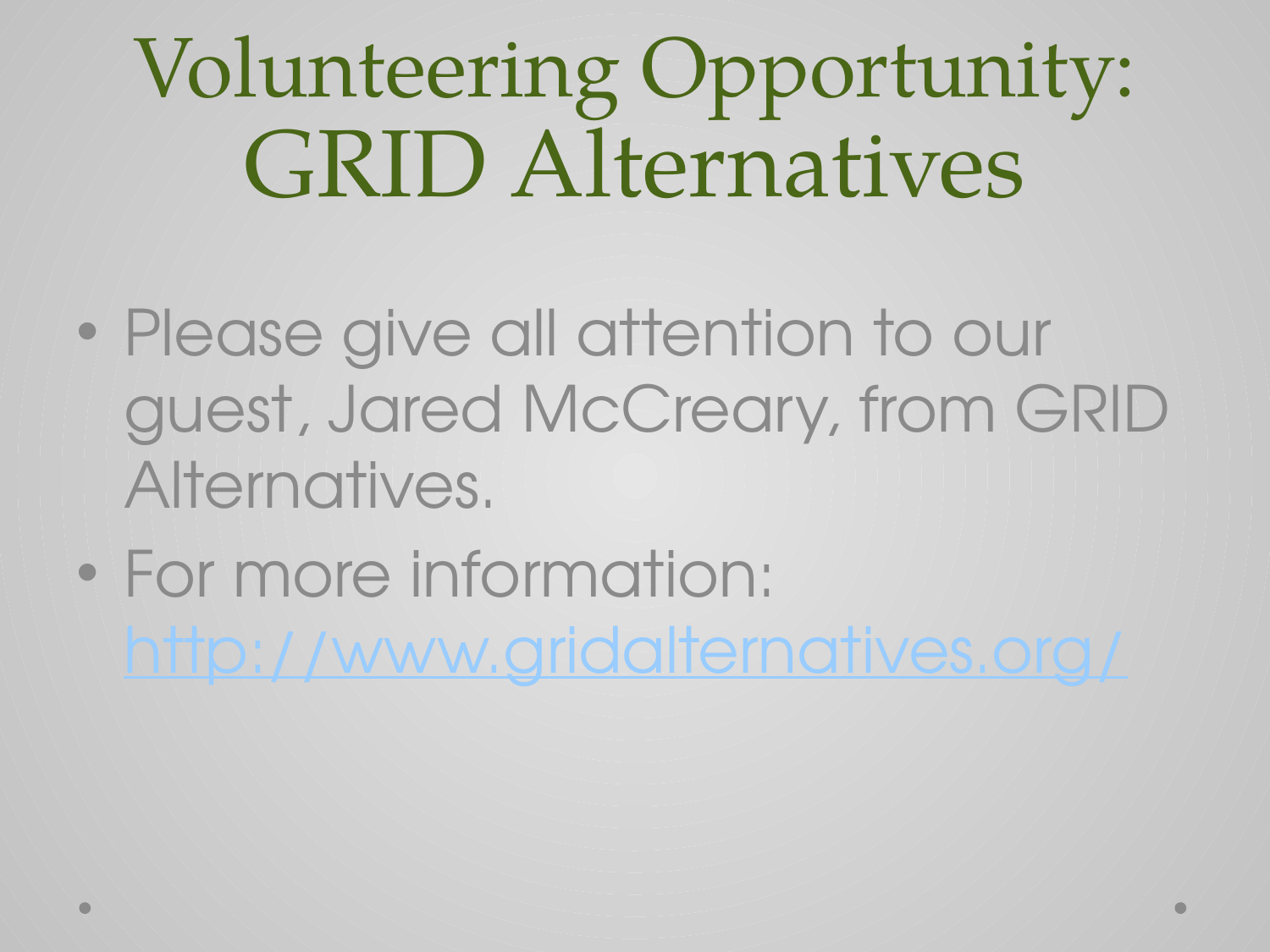

# Volunteering Opportunity: GRID Alternatives
Please give all attention to our guest, Jared McCreary, from GRID Alternatives.
For more information:
http://www.gridalternatives.org/